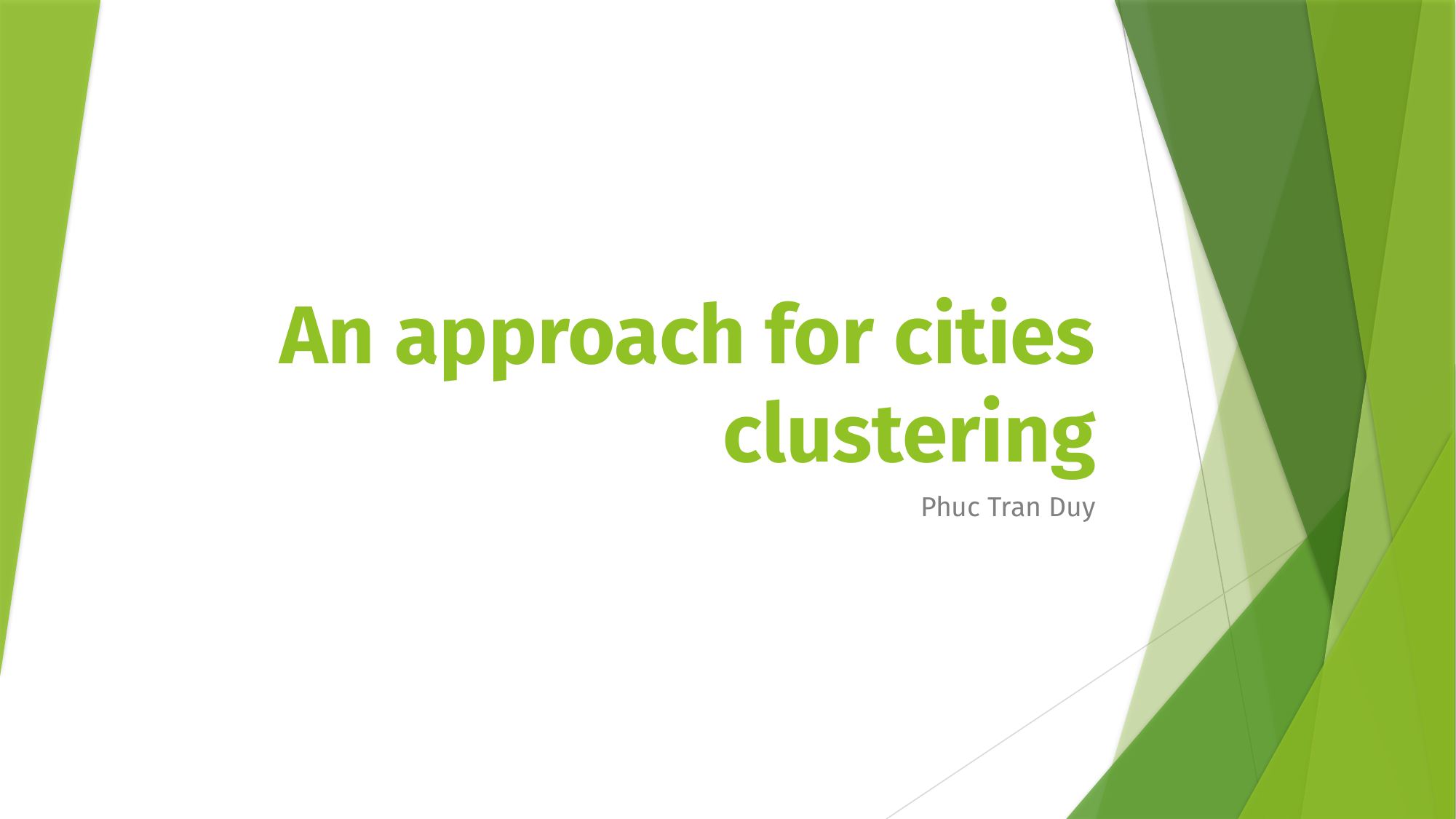

# An approach for cities clustering
Phuc Tran Duy